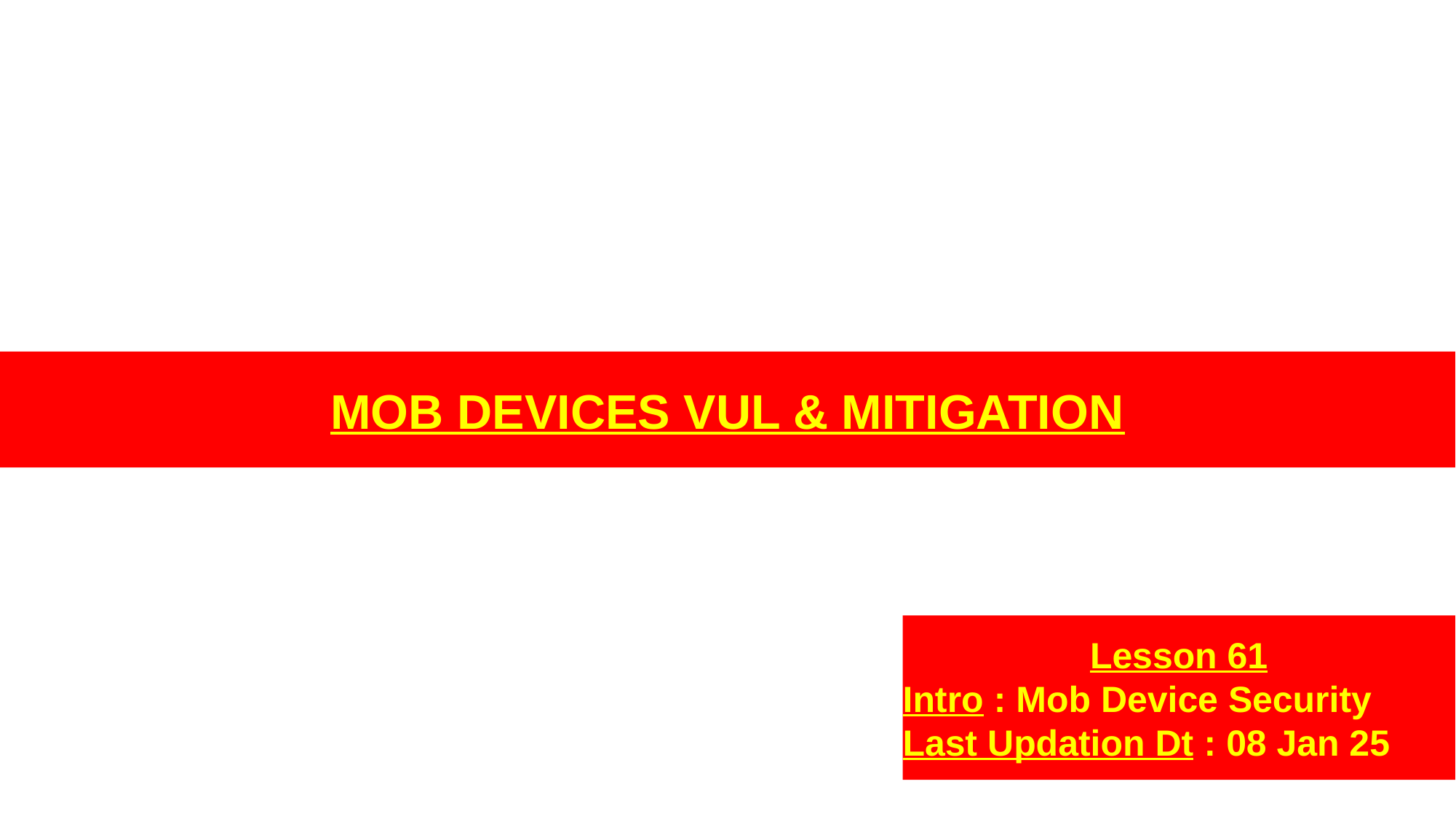

MOB DEVICES VUL & MITIGATION
Lesson 61
Intro : Mob Device Security
Last Updation Dt : 08 Jan 25